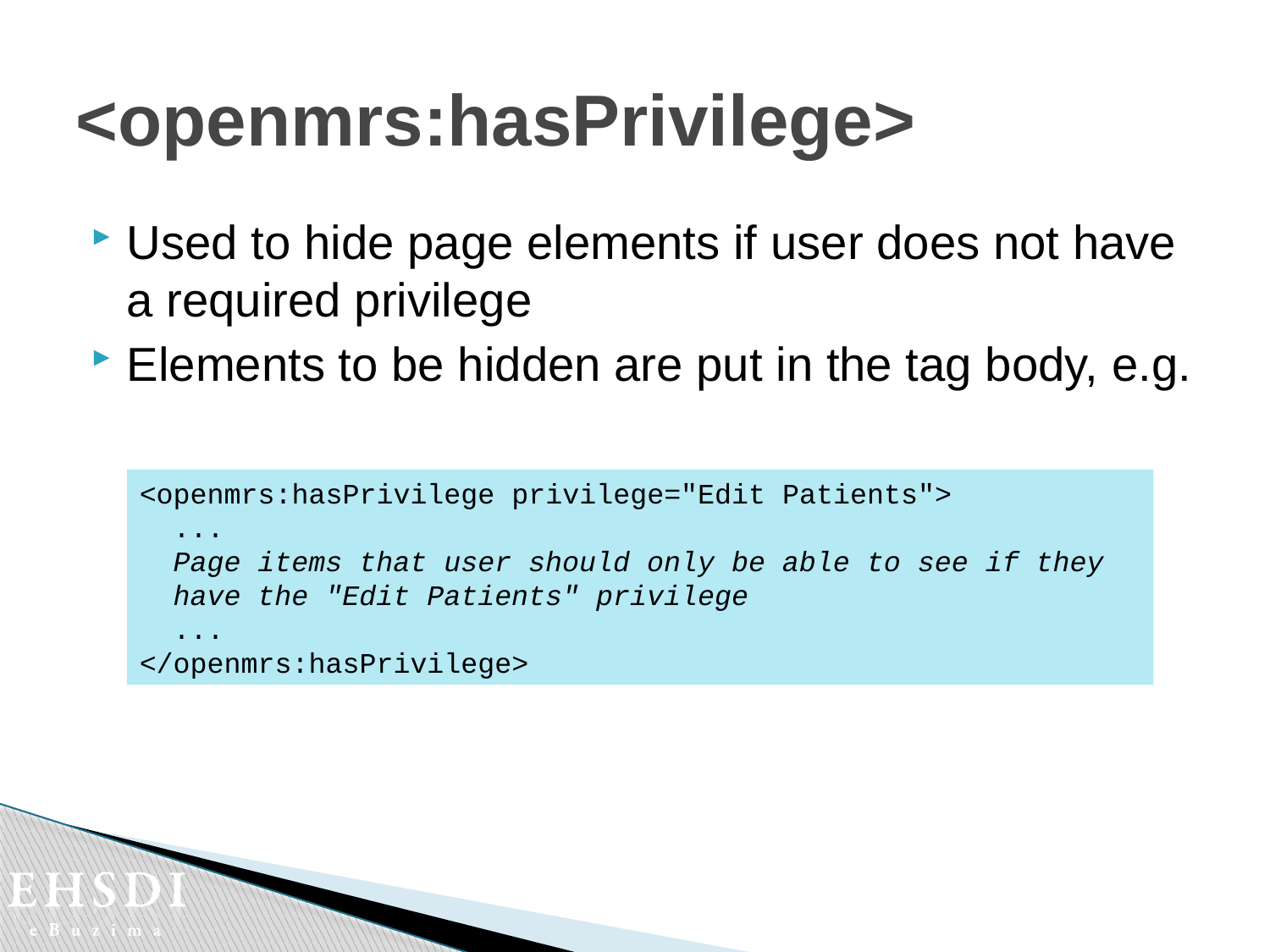

# <openmrs:hasPrivilege>
Used to hide page elements if user does not have a required privilege
Elements to be hidden are put in the tag body, e.g.

<openmrs:hasPrivilege privilege="Edit Patients">
  ...
  Page items that user should only be able to see if they
  have the "Edit Patients" privilege
  ...
</openmrs:hasPrivilege>